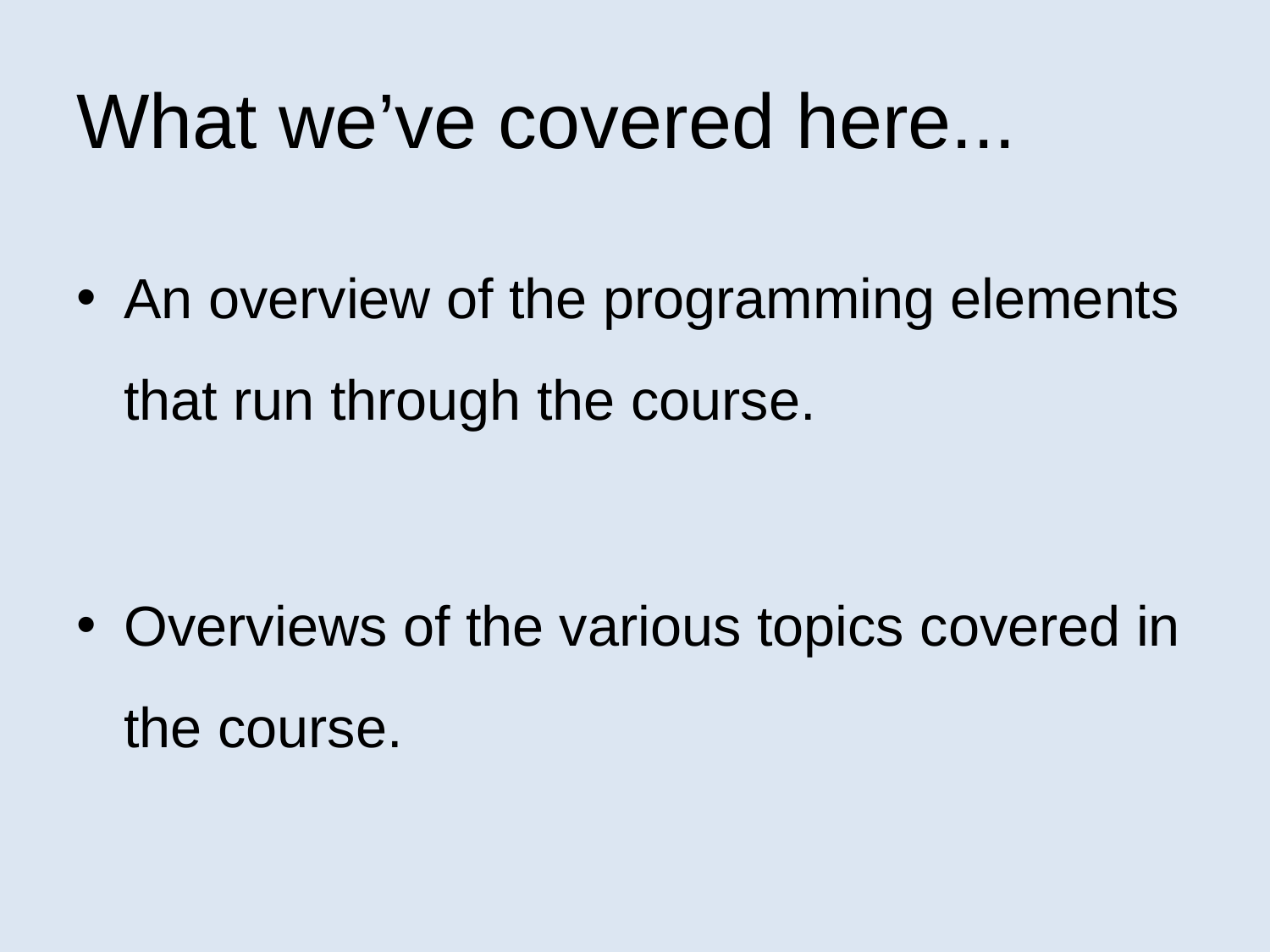

# What we’ve covered here...
An overview of the programming elements that run through the course.

Overviews of the various topics covered in the course.